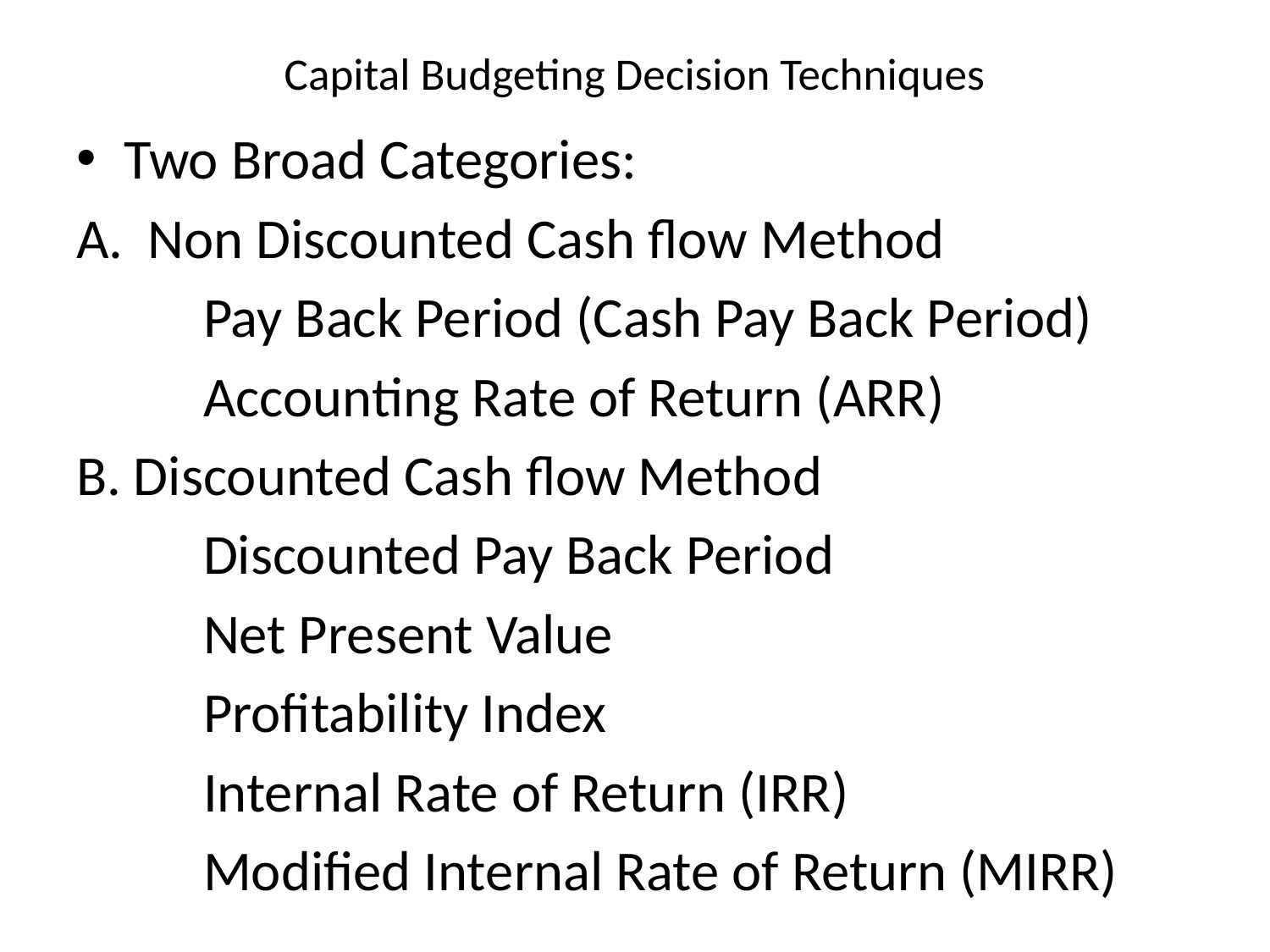

# Capital Budgeting Decision Techniques
Two Broad Categories:
Non Discounted Cash flow Method
	Pay Back Period (Cash Pay Back Period)
	Accounting Rate of Return (ARR)
B. Discounted Cash flow Method
	Discounted Pay Back Period
	Net Present Value
	Profitability Index
	Internal Rate of Return (IRR)
	Modified Internal Rate of Return (MIRR)